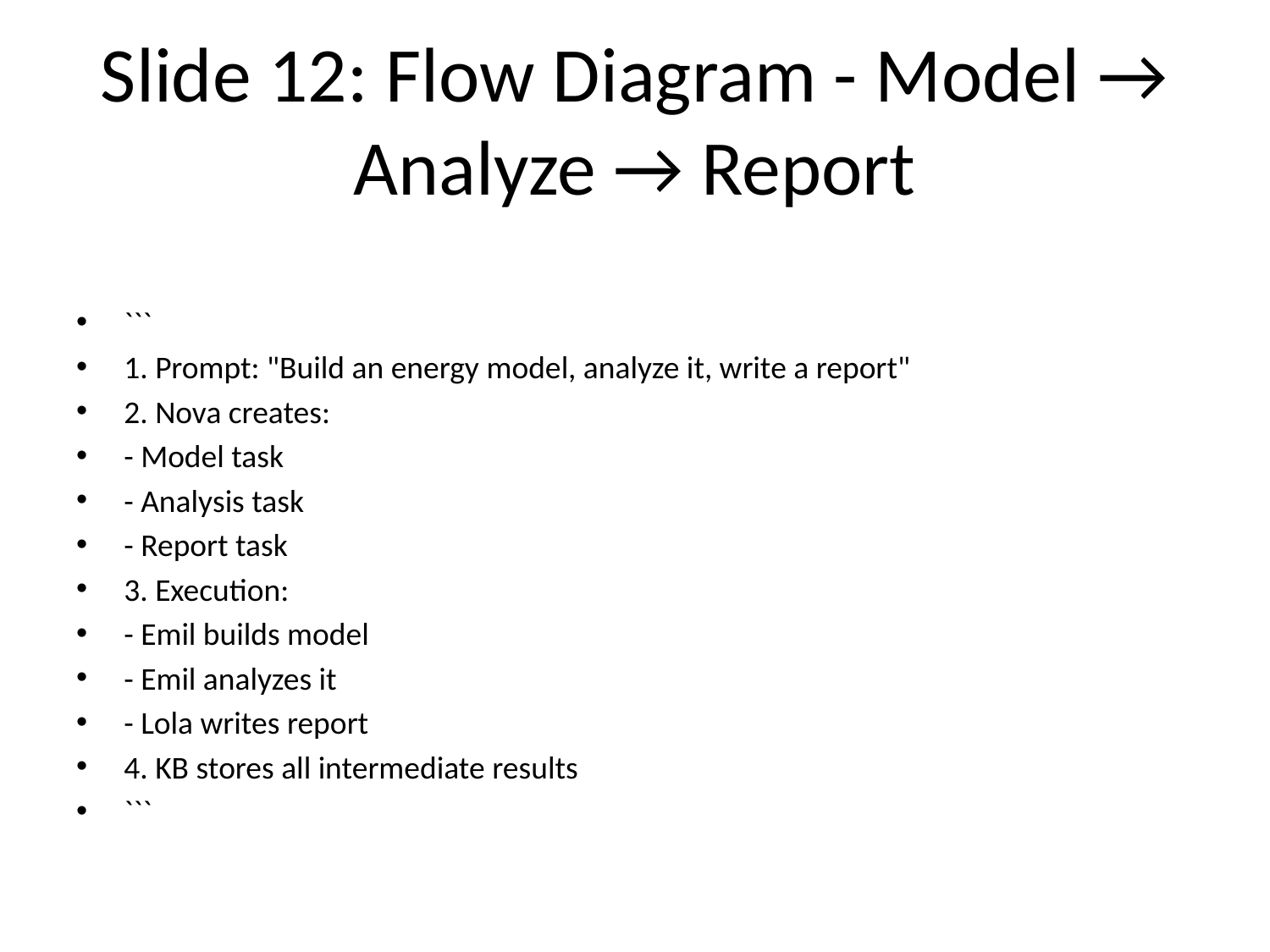

# Slide 12: Flow Diagram - Model → Analyze → Report

```
1. Prompt: "Build an energy model, analyze it, write a report"
2. Nova creates:
- Model task
- Analysis task
- Report task
3. Execution:
- Emil builds model
- Emil analyzes it
- Lola writes report
4. KB stores all intermediate results
```